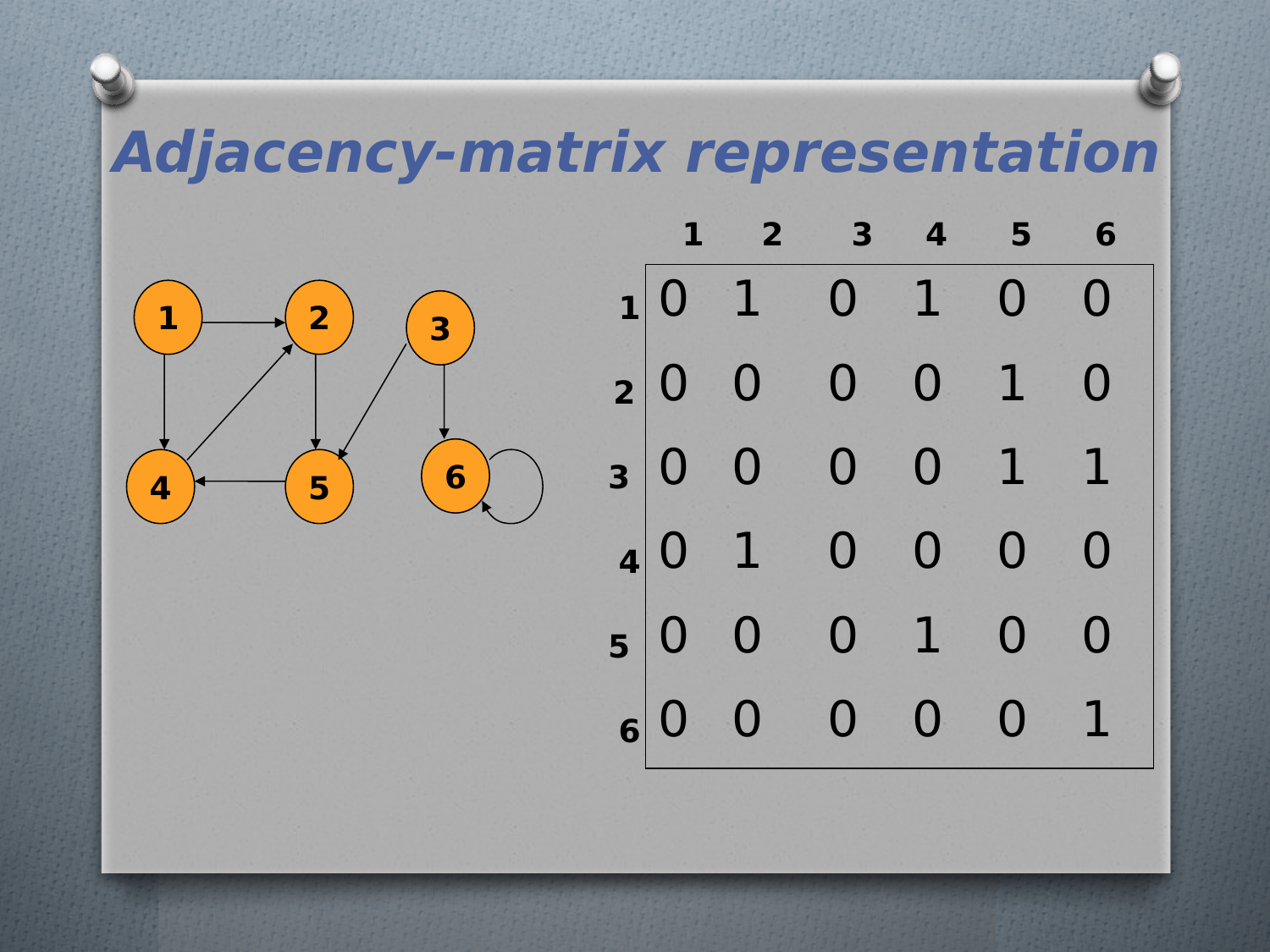

Adjacency-matrix representation
1
2
3
4
5
6
| 0 | 1 | 0 | 1 | 0 | 0 |
| --- | --- | --- | --- | --- | --- |
| 0 | 0 | 0 | 0 | 1 | 0 |
| 0 | 0 | 0 | 0 | 1 | 1 |
| 0 | 1 | 0 | 0 | 0 | 0 |
| 0 | 0 | 0 | 1 | 0 | 0 |
| 0 | 0 | 0 | 0 | 0 | 1 |
1
1
2
3

6
4
5

2
3
4
5
6